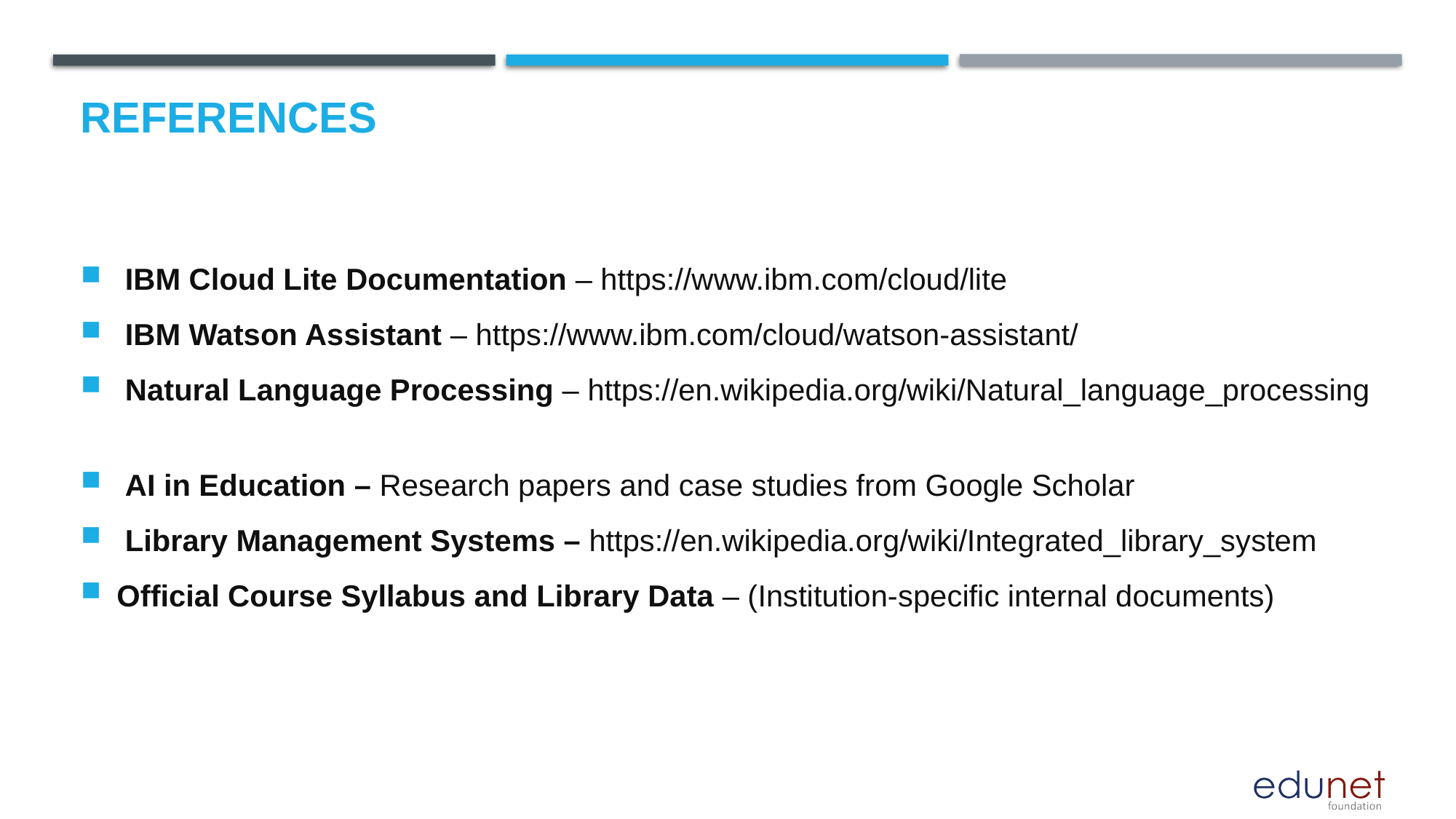

# References
 IBM Cloud Lite Documentation – https://www.ibm.com/cloud/lite
 IBM Watson Assistant – https://www.ibm.com/cloud/watson-assistant/
 Natural Language Processing – https://en.wikipedia.org/wiki/Natural_language_processing
 AI in Education – Research papers and case studies from Google Scholar
 Library Management Systems – https://en.wikipedia.org/wiki/Integrated_library_system
Official Course Syllabus and Library Data – (Institution-specific internal documents)